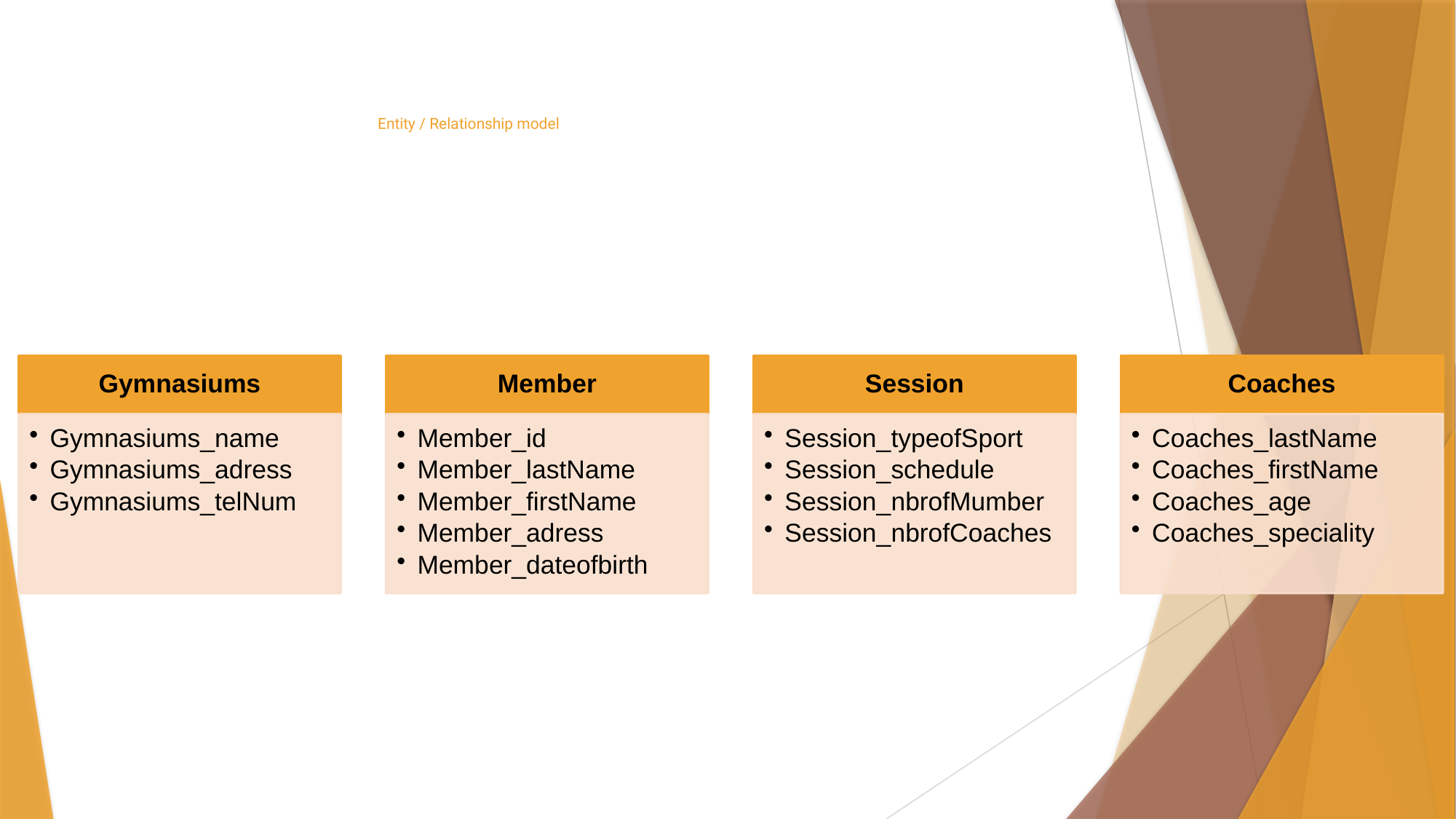

# Entity / Relationship model
Gymnasiums
Gymnasiums_name
Gymnasiums_adress
Gymnasiums_telNum
Member
Member_id
Member_lastName
Member_firstName
Member_adress
Member_dateofbirth
Session
Session_typeofSport
Session_schedule
Session_nbrofMumber
Session_nbrofCoaches
Coaches
Coaches_lastName
Coaches_firstName
Coaches_age
Coaches_speciality